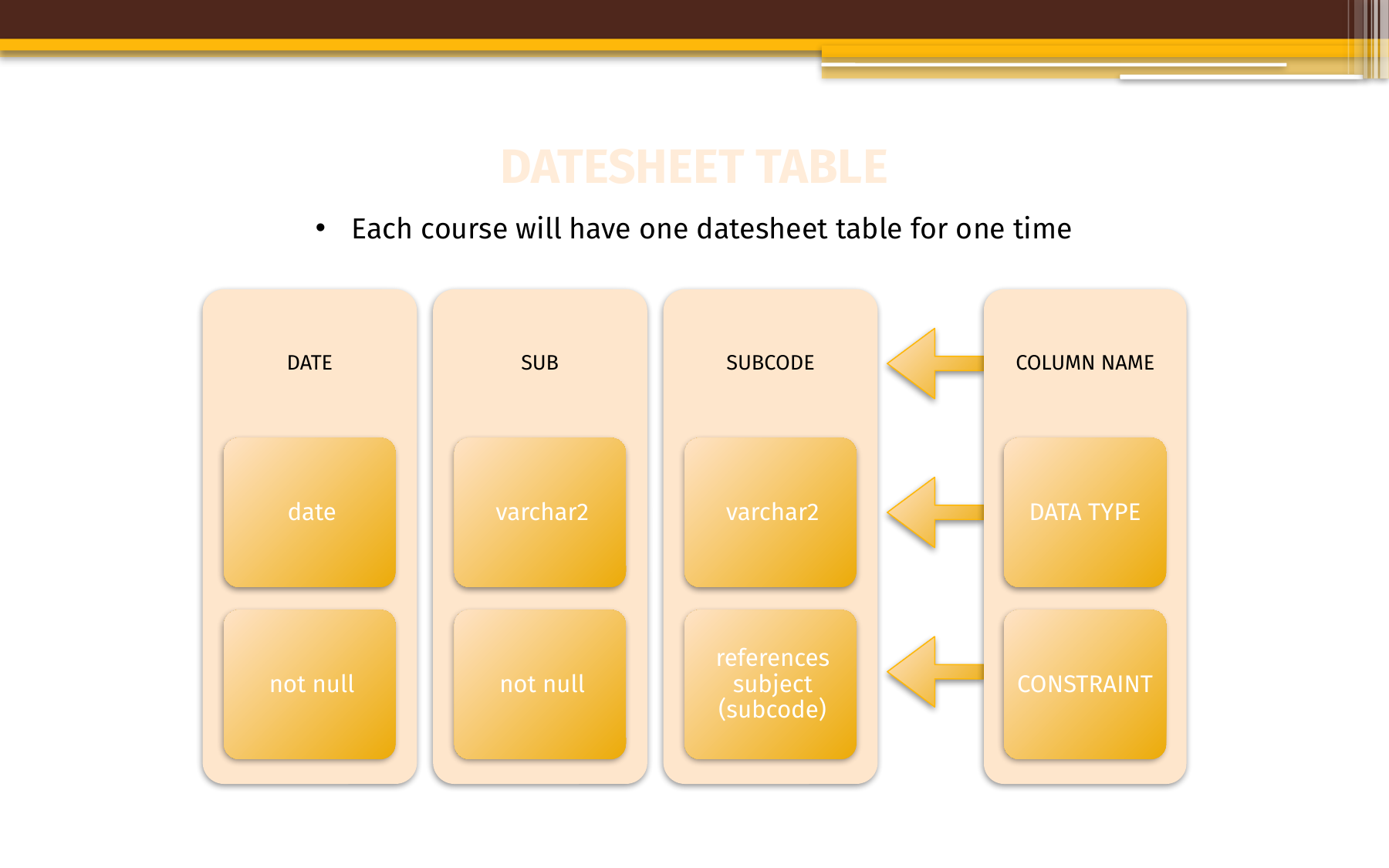

DATESHEET TABLE
Each course will have one datesheet table for one time
DATE
date
not null
SUB
varchar2
not null
SUBCODE
varchar2
references subject (subcode)

COLUMN NAME

DATA TYPE

CONSTRAINT